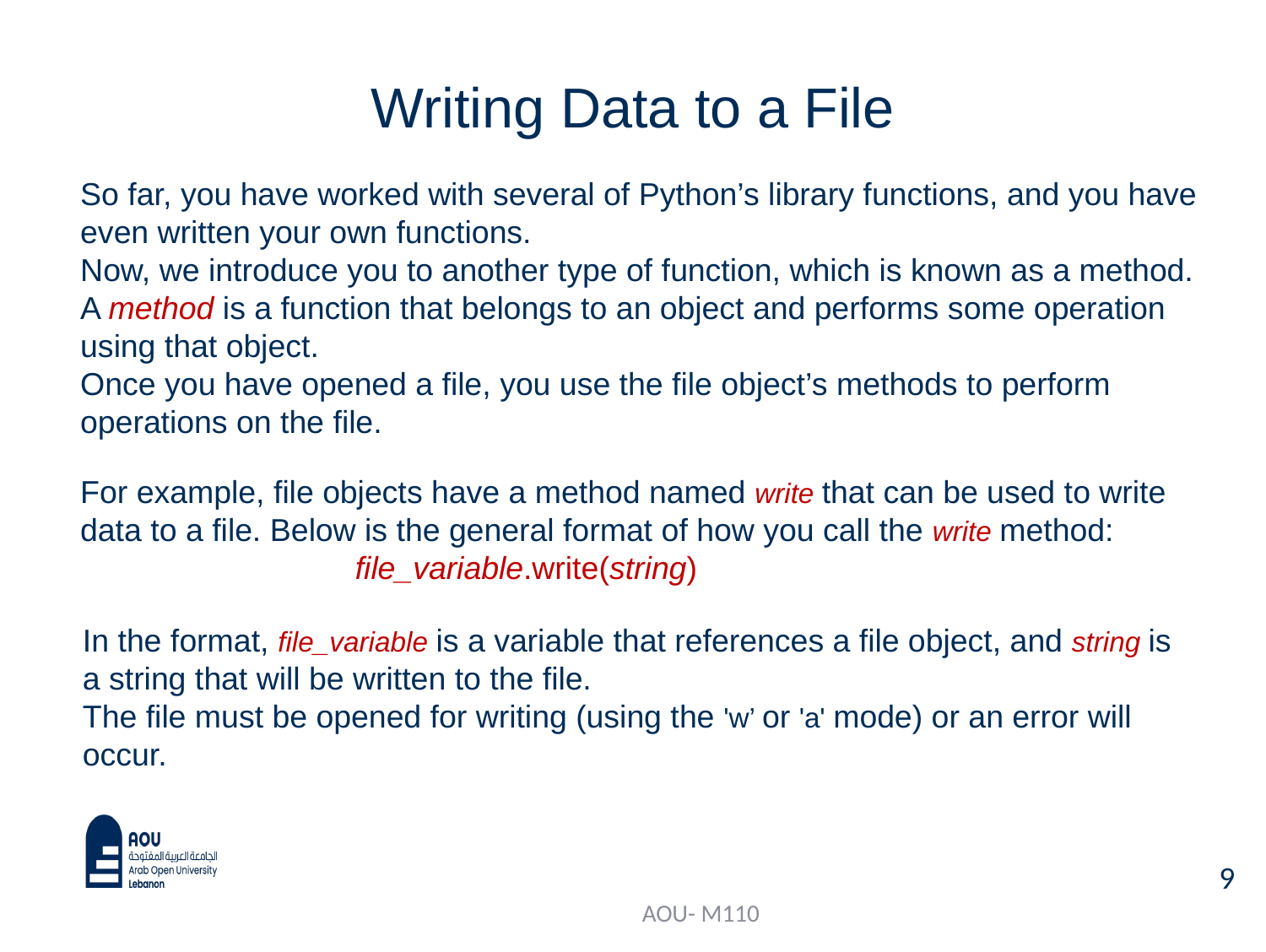

# Writing Data to a File
So far, you have worked with several of Python’s library functions, and you have even written your own functions.
Now, we introduce you to another type of function, which is known as a method.
A method is a function that belongs to an object and performs some operation using that object.
Once you have opened a file, you use the file object’s methods to perform operations on the file.
For example, file objects have a method named write that can be used to write data to a file. Below is the general format of how you call the write method:
                               file_variable.write(string)
In the format, file_variable is a variable that references a file object, and string is a string that will be written to the file.
The file must be opened for writing (using the 'w’ or 'a' mode) or an error will occur.
9
AOU- M110